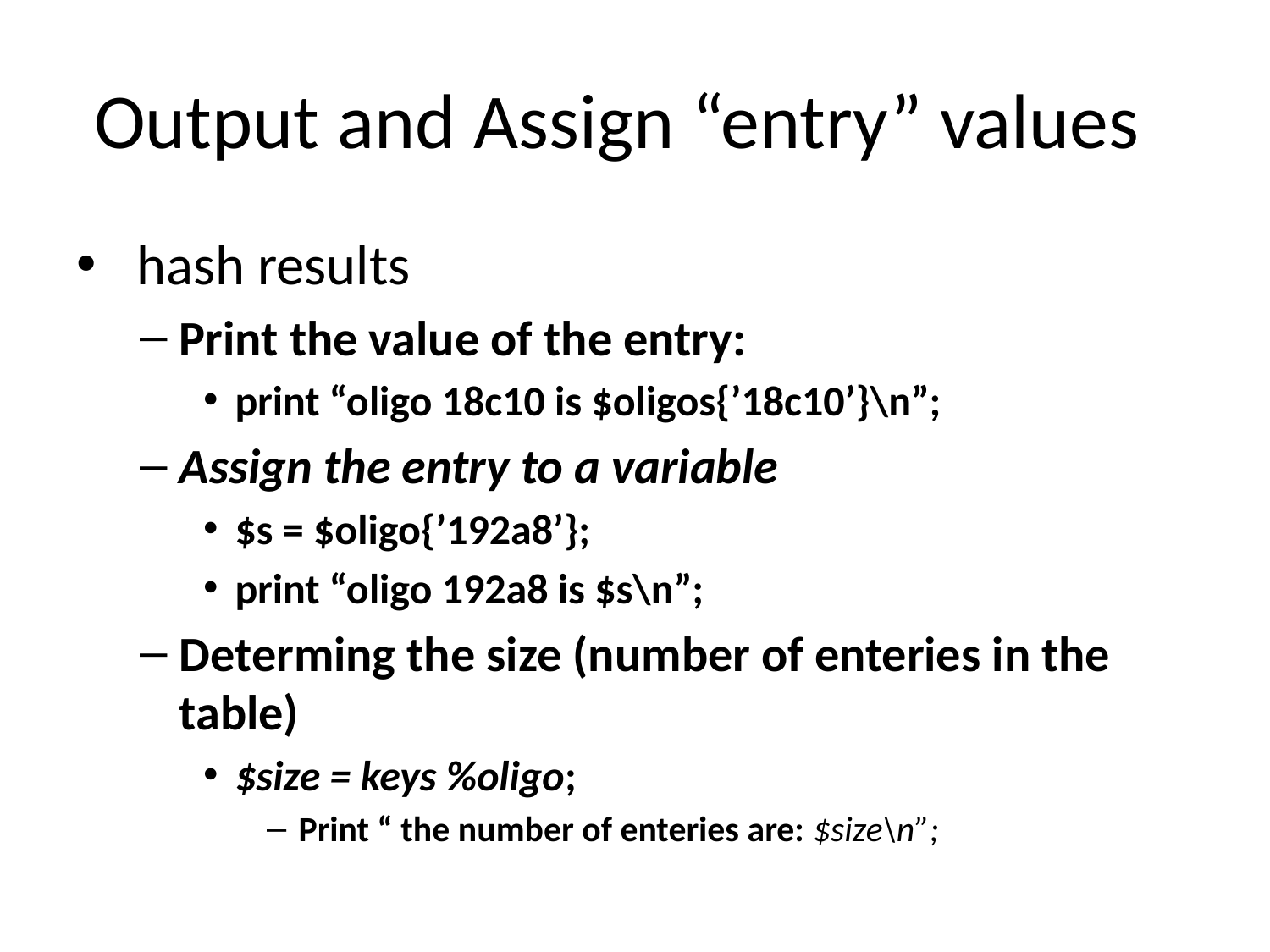

# Output and Assign “entry” values
 hash results
Print the value of the entry:
print “oligo 18c10 is $oligos{’18c10’}\n”;
Assign the entry to a variable
$s = $oligo{’192a8’};
print “oligo 192a8 is $s\n”;
Determing the size (number of enteries in the table)
$size = keys %oligo;
Print “ the number of enteries are: $size\n”;